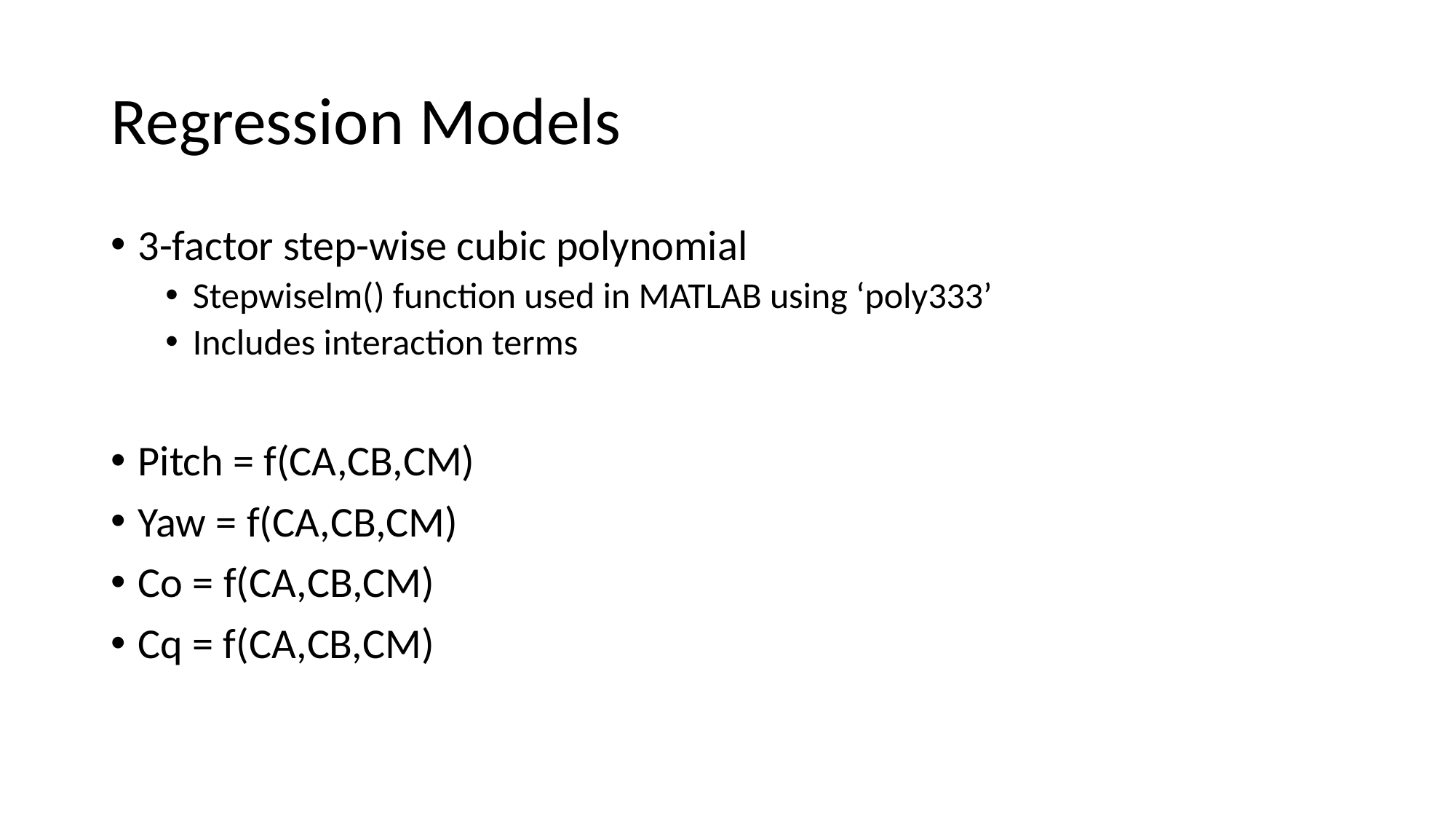

# Regression Models
3-factor step-wise cubic polynomial
Stepwiselm() function used in MATLAB using ‘poly333’
Includes interaction terms

Pitch = f(CA,CB,CM)
Yaw = f(CA,CB,CM)
Co = f(CA,CB,CM)
Cq = f(CA,CB,CM)